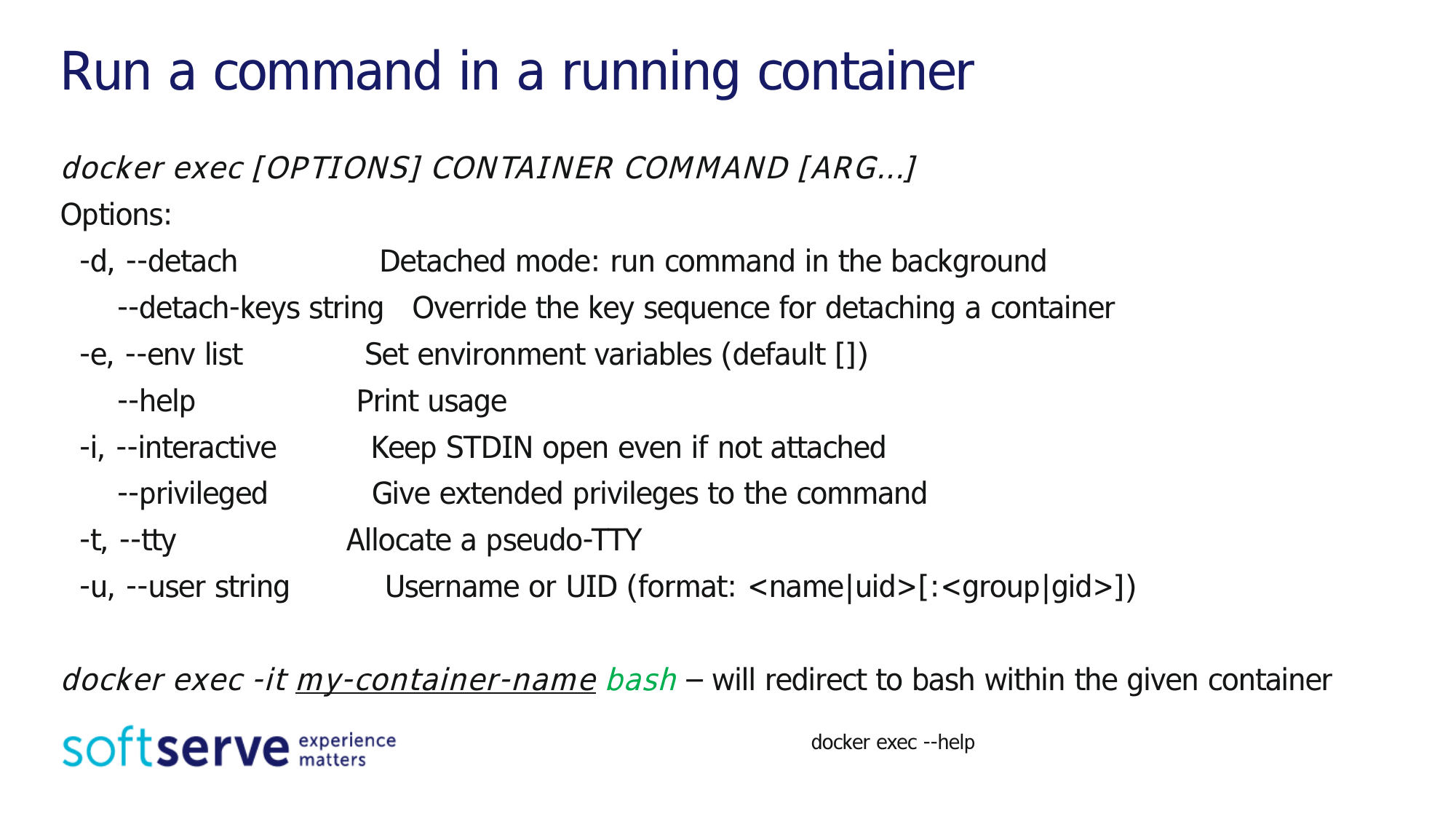

# Run a command in a running container
docker exec [OPTIONS] CONTAINER COMMAND [ARG...]
Options:
  -d, --detach               Detached mode: run command in the background
      --detach-keys string   Override the key sequence for detaching a container
  -e, --env list             Set environment variables (default [])
      --help                 Print usage
  -i, --interactive          Keep STDIN open even if not attached
      --privileged           Give extended privileges to the command
  -t, --tty                  Allocate a pseudo-TTY
  -u, --user string          Username or UID (format: <name|uid>[:<group|gid>])

docker exec -it my-container-name bash – will redirect to bash within the given container

docker exec --help